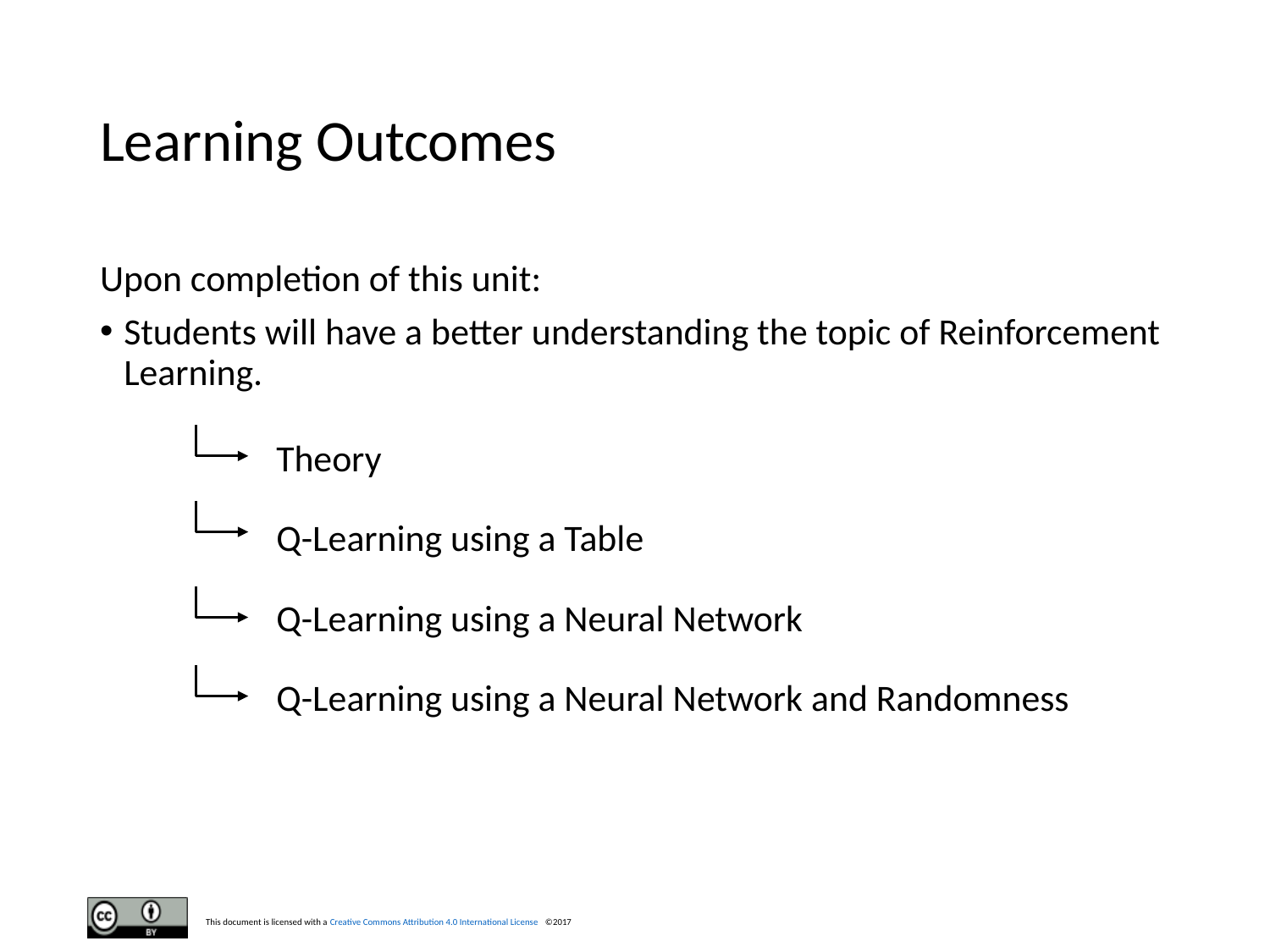

# Learning Outcomes
Upon completion of this unit:
Students will have a better understanding the topic of Reinforcement Learning.
Theory
Q-Learning using a Table
Q-Learning using a Neural Network
Q-Learning using a Neural Network and Randomness